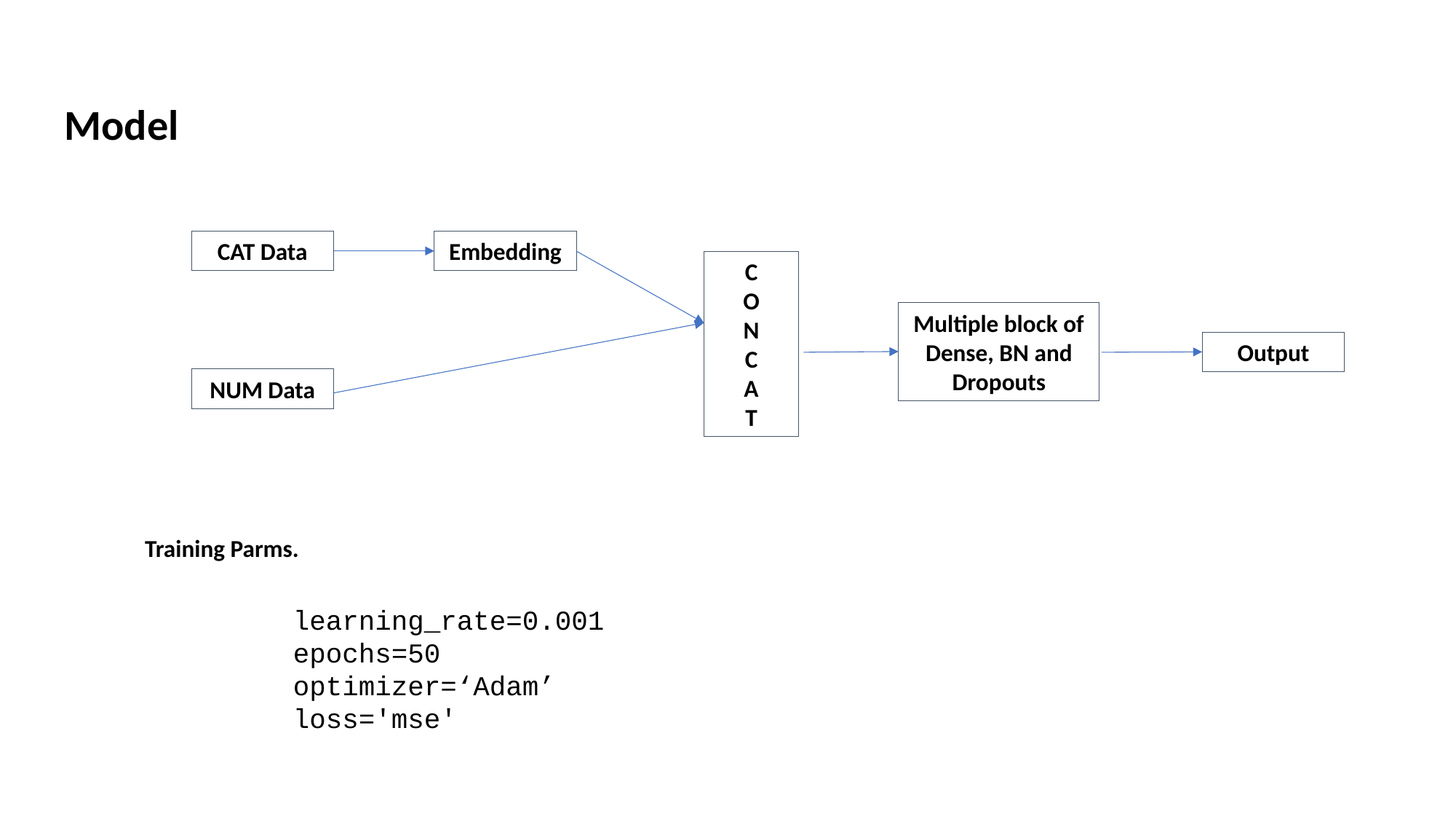

Model
CAT Data
Embedding
C
O
N
C
A
T
Multiple block of Dense, BN and Dropouts
Output
NUM Data
Training Parms.
learning_rate=0.001
epochs=50
optimizer=‘Adam’
loss='mse'